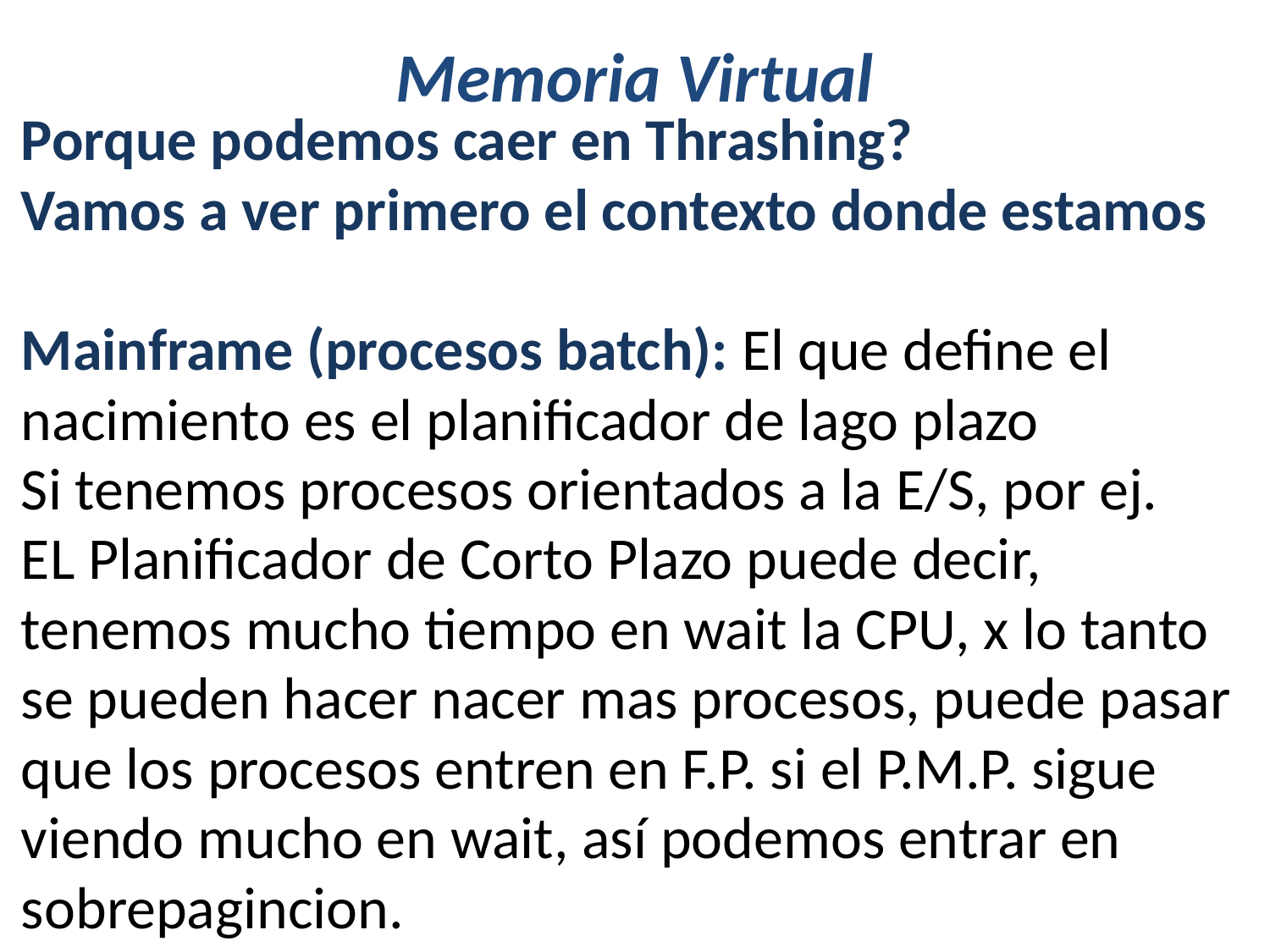

# Memoria Virtual
Porque podemos caer en Thrashing?
Vamos a ver primero el contexto donde estamos

Mainframe (procesos batch): El que define el nacimiento es el planificador de lago plazo
Si tenemos procesos orientados a la E/S, por ej.
EL Planificador de Corto Plazo puede decir, tenemos mucho tiempo en wait la CPU, x lo tanto se pueden hacer nacer mas procesos, puede pasar que los procesos entren en F.P. si el P.M.P. sigue viendo mucho en wait, así podemos entrar en sobrepagincion.